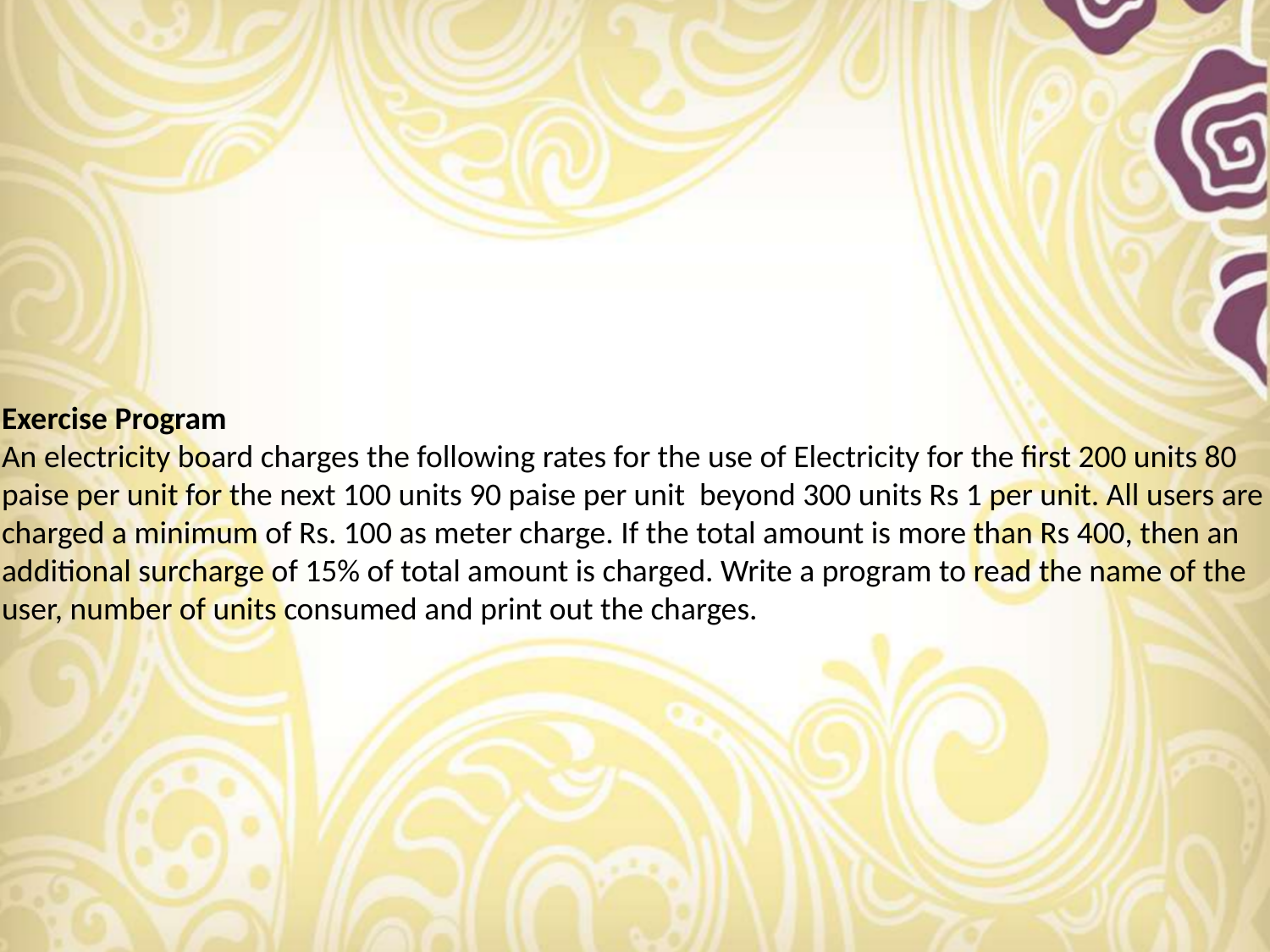

Exercise Program
An electricity board charges the following rates for the use of Electricity for the first 200 units 80 paise per unit for the next 100 units 90 paise per unit  beyond 300 units Rs 1 per unit. All users are charged a minimum of Rs. 100 as meter charge. If the total amount is more than Rs 400, then an additional surcharge of 15% of total amount is charged. Write a program to read the name of the user, number of units consumed and print out the charges.